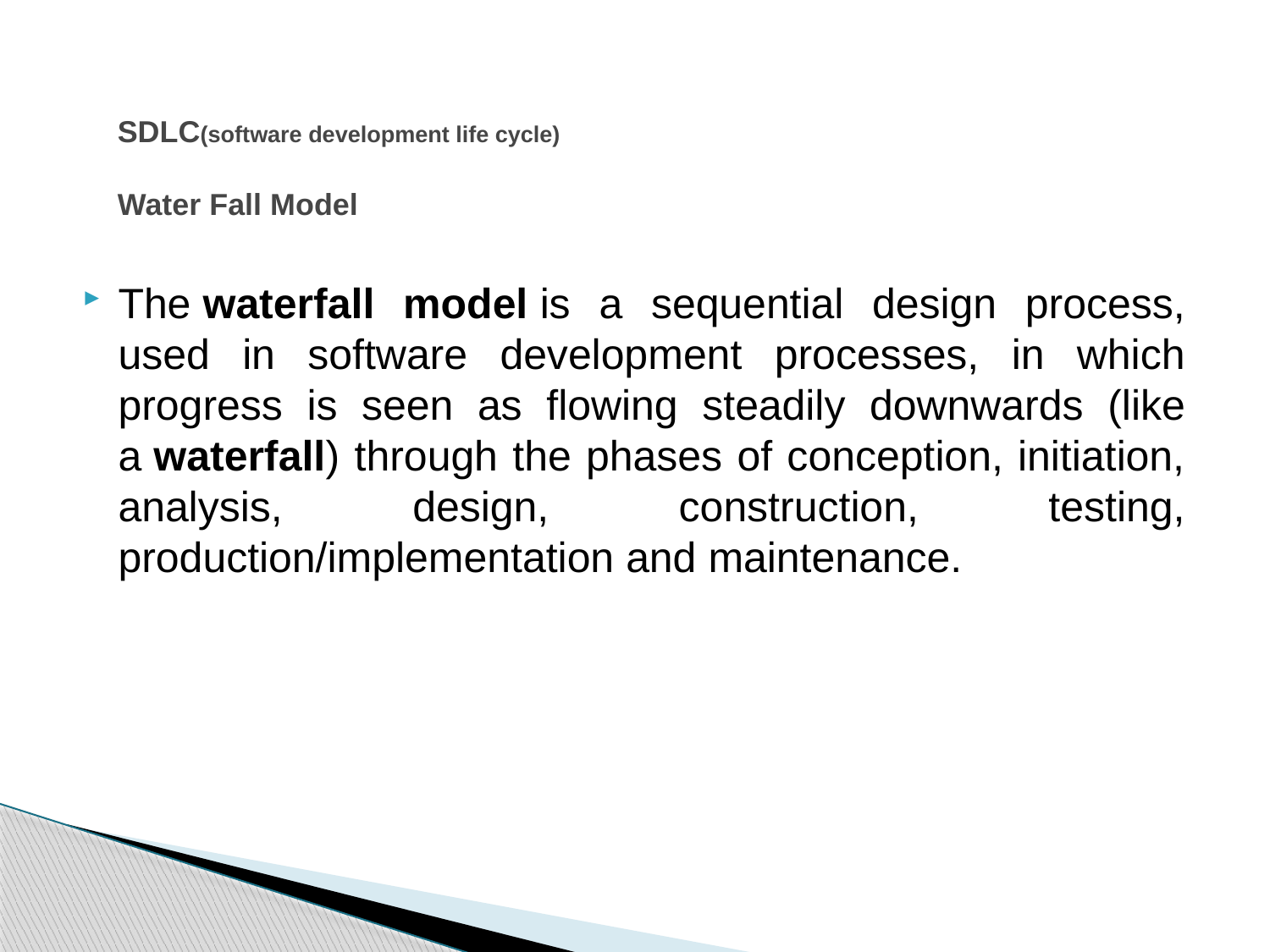

# SDLC(software development life cycle) Water Fall Model

The waterfall model is a sequential design process, used in software development processes, in which progress is seen as flowing steadily downwards (like a waterfall) through the phases of conception, initiation, analysis, design, construction, testing, production/implementation and maintenance.